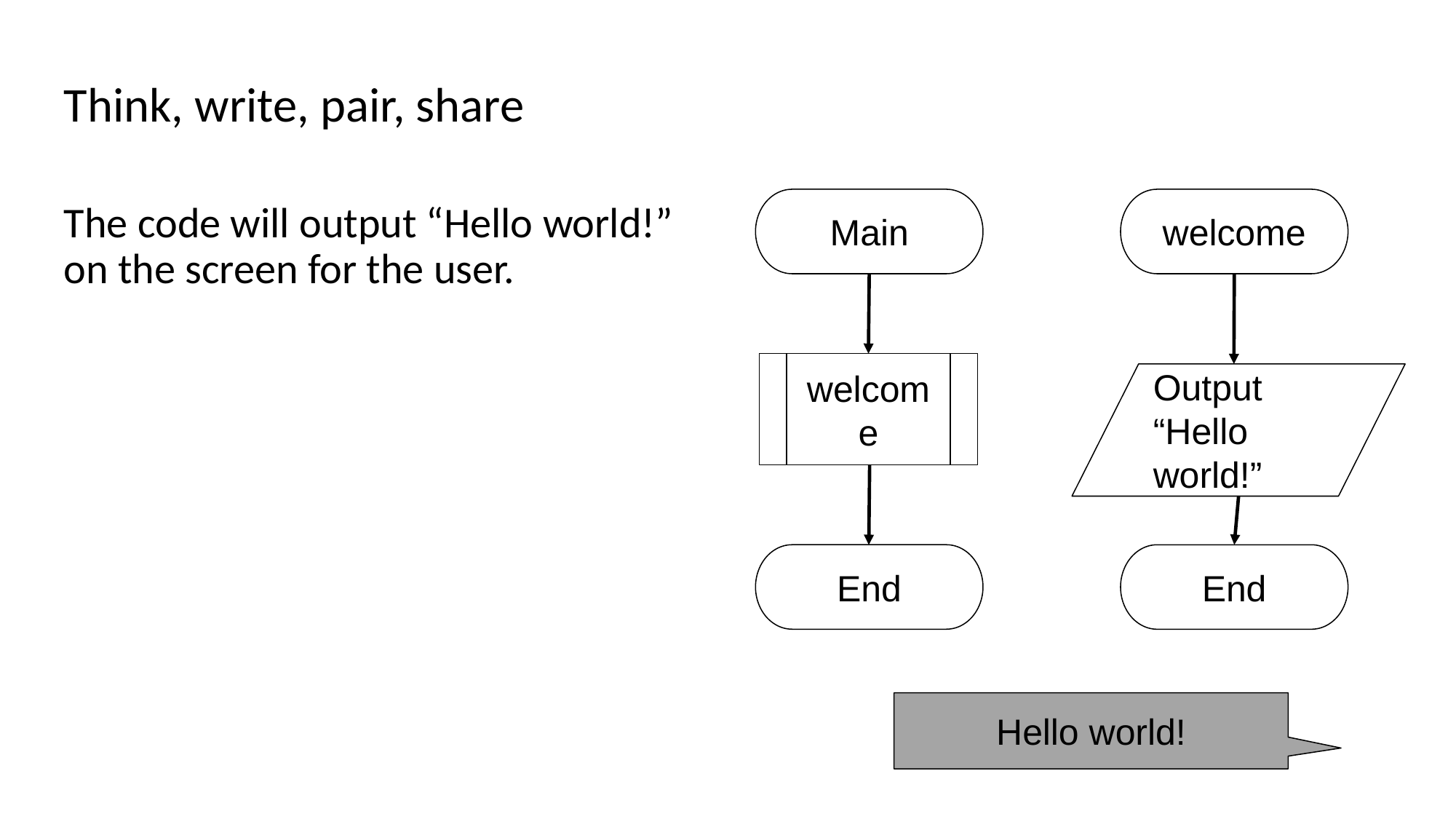

# Think, write, pair, share
The code will output “Hello world!” on the screen for the user.
Main
welcome
welcome
Output “Hello world!”
End
End
Hello world!